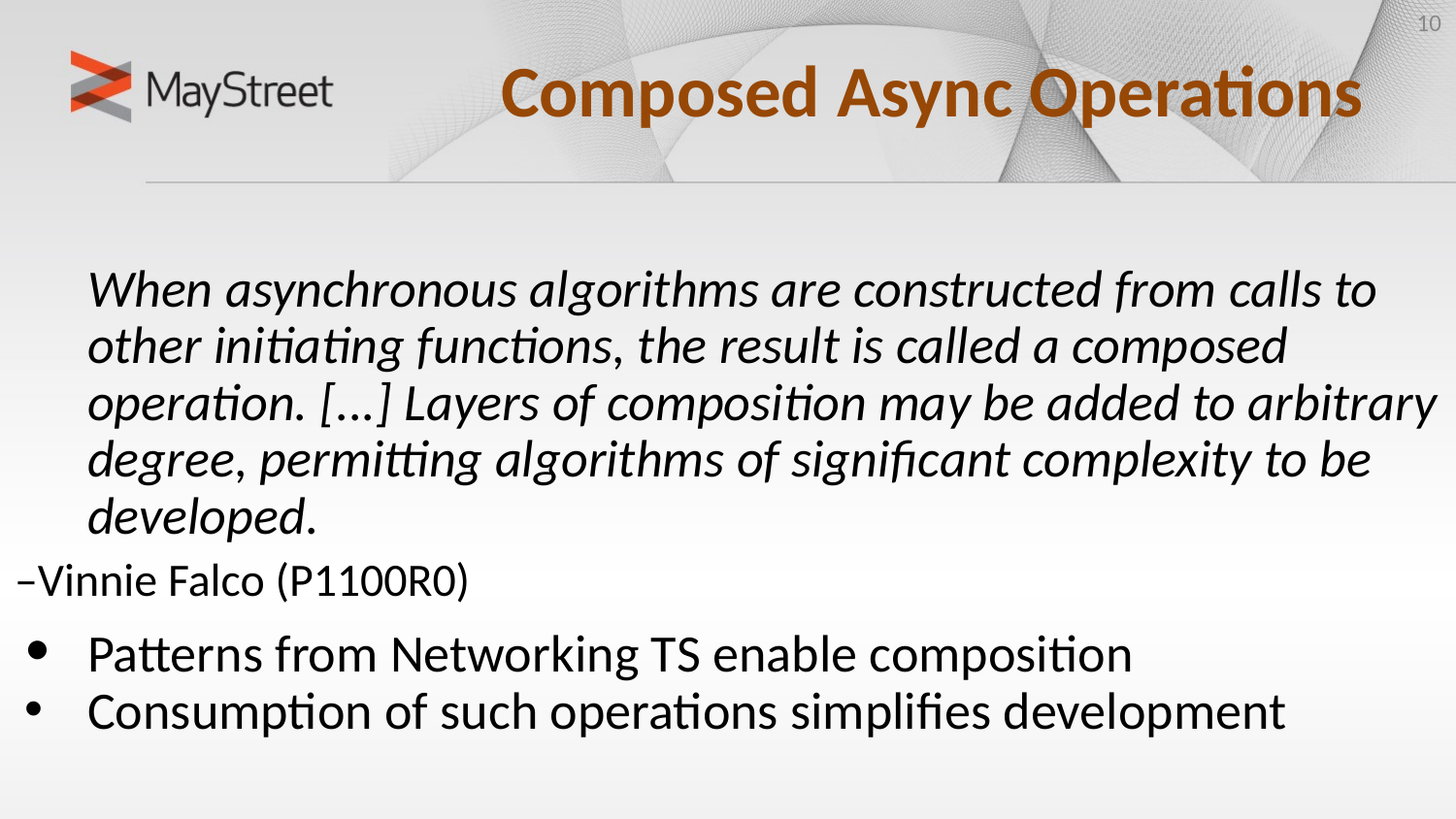

10
# Composed Async Operations
When asynchronous algorithms are constructed from calls to other initiating functions, the result is called a composed operation. [...] Layers of composition may be added to arbitrary degree, permitting algorithms of significant complexity to be developed.
–Vinnie Falco (P1100R0)
Patterns from Networking TS enable composition
Consumption of such operations simplifies development